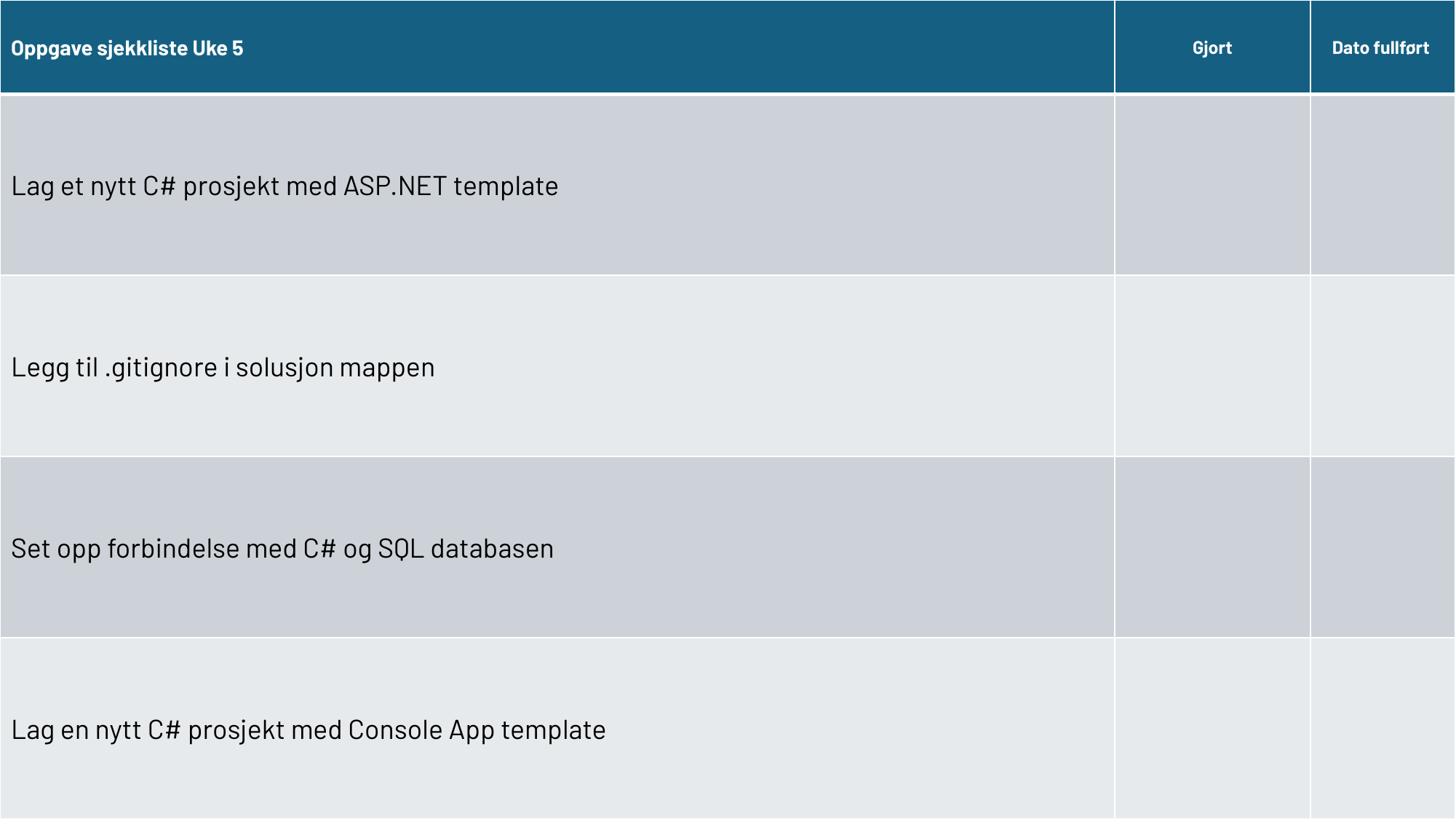

| Oppgave sjekkliste Uke 5 | Gjort | Dato fullført |
| --- | --- | --- |
| Lag et nytt C# prosjekt med ASP.NET template |  |  |
| Legg til .gitignore i solusjon mappen |  |  |
| Set opp forbindelse med C# og SQL databasen |  |  |
| Lag en nytt C# prosjekt med Console App template |  |  |